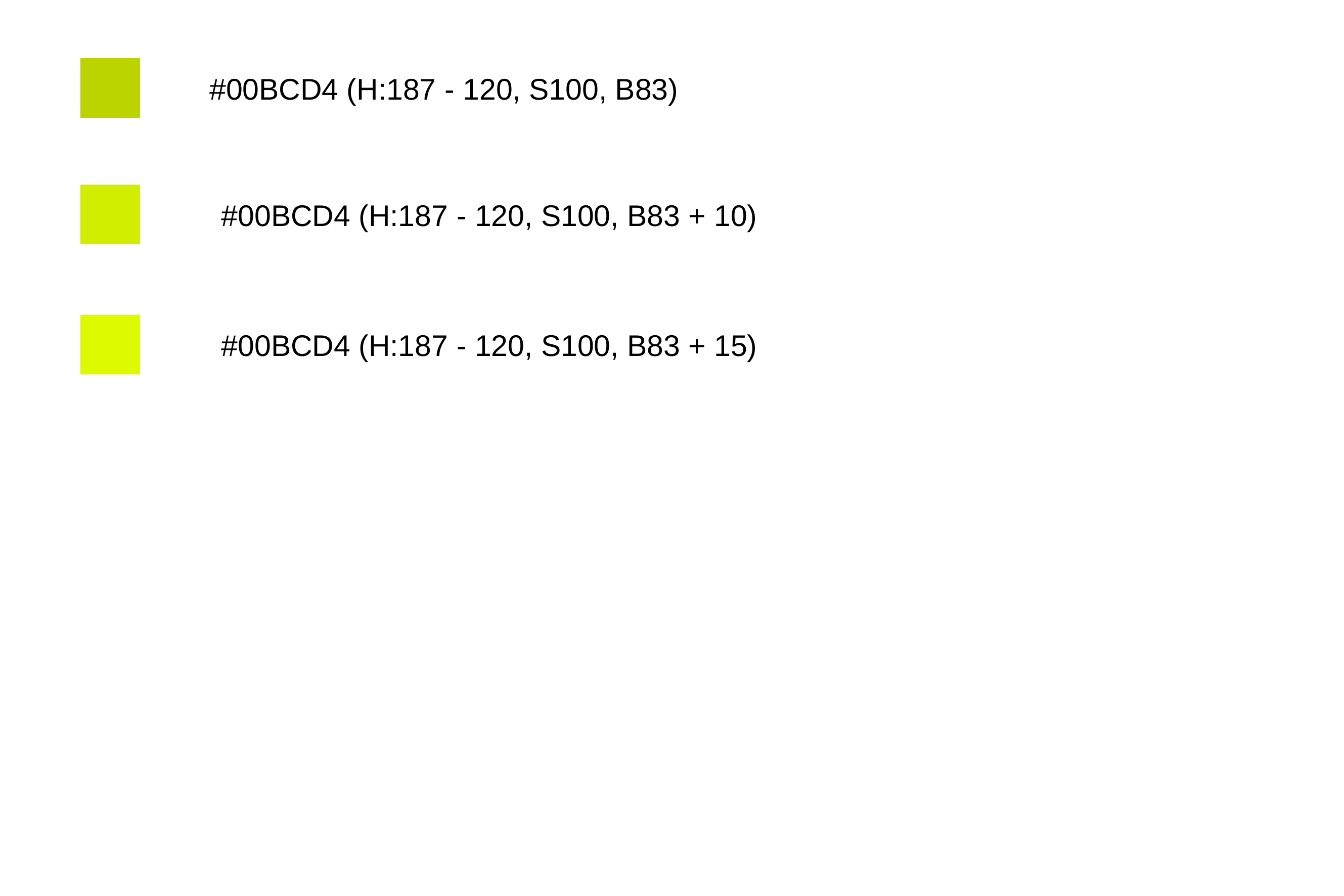

#00BCD4 (H:187 - 120, S100, B83)

#00BCD4 (H:187 - 120, S100, B83 + 10)

#00BCD4 (H:187 - 120, S100, B83 + 15)